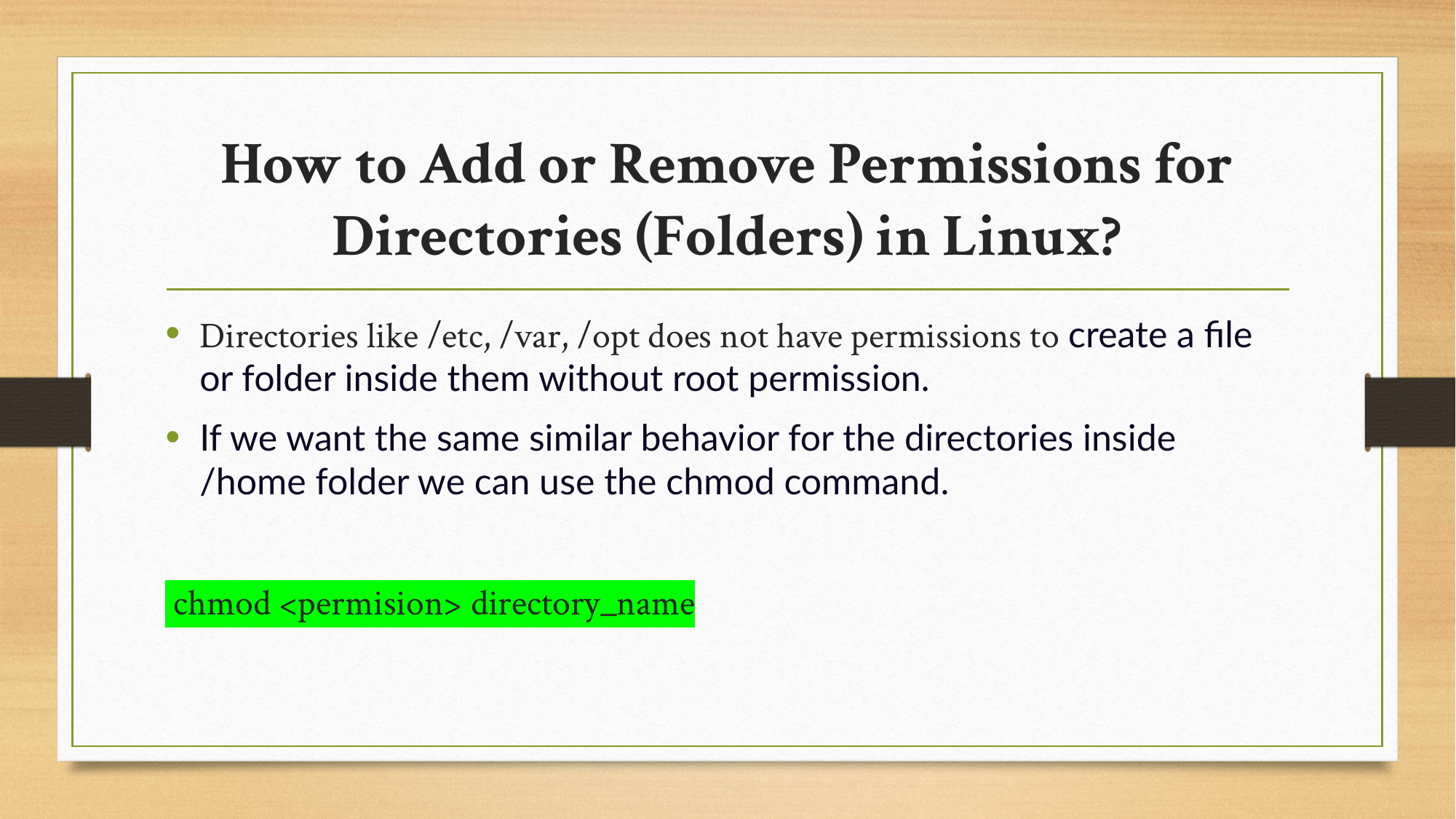

# How to Add or Remove Permissions for Directories (Folders) in Linux?
Directories like /etc, /var, /opt does not have permissions to create a file or folder inside them without root permission.
If we want the same similar behavior for the directories inside /home folder we can use the chmod command.

 chmod <permision> directory_name